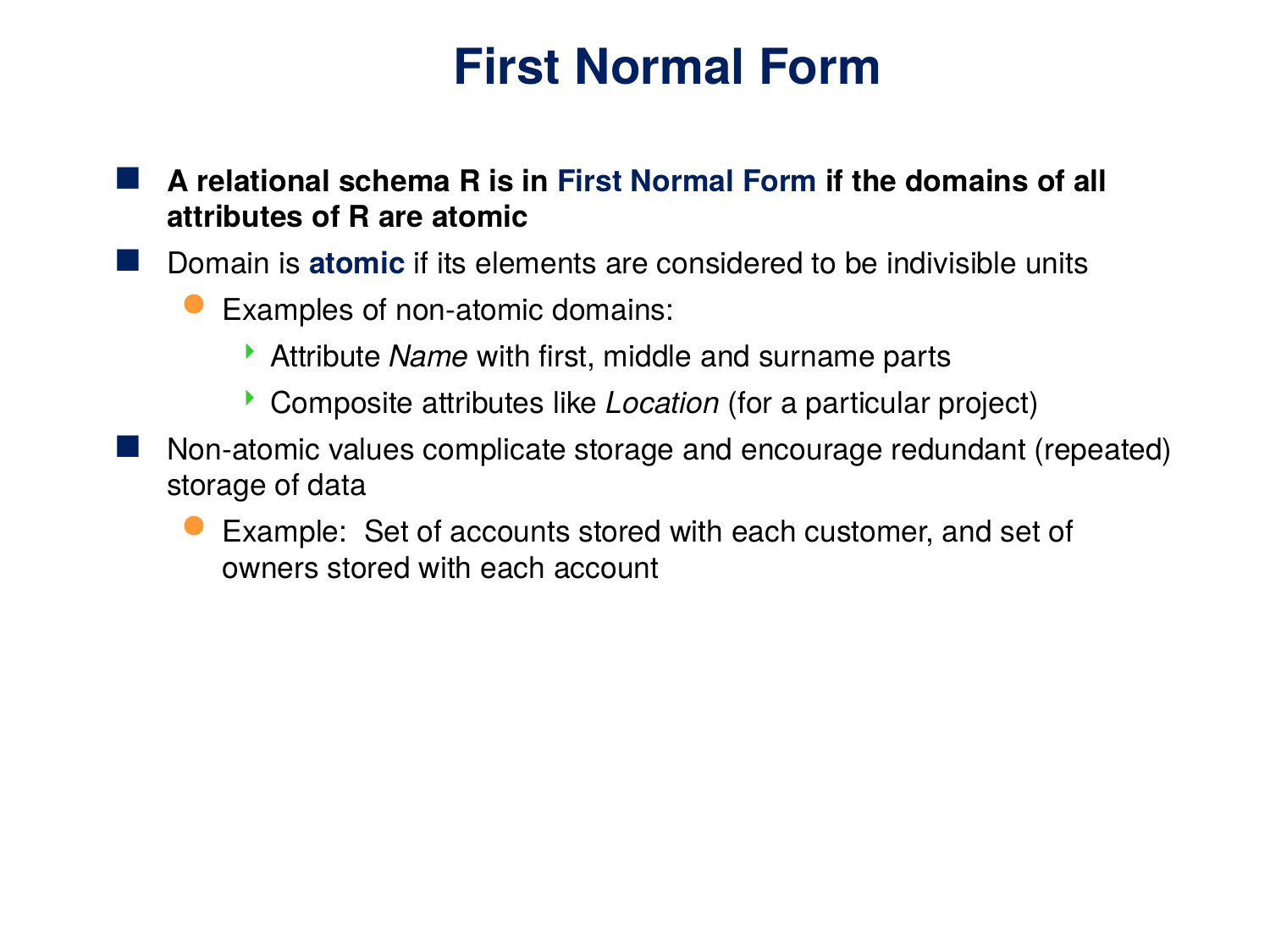

# First Normal Form
A relational schema R is in First Normal Form if the domains of all attributes of R are atomic
Domain is atomic if its elements are considered to be indivisible units
Examples of non-atomic domains:
Attribute Name with first, middle and surname parts
Composite attributes like Location (for a particular project)
Non-atomic values complicate storage and encourage redundant (repeated) storage of data
Example:  Set of accounts stored with each customer, and set of owners stored with each account